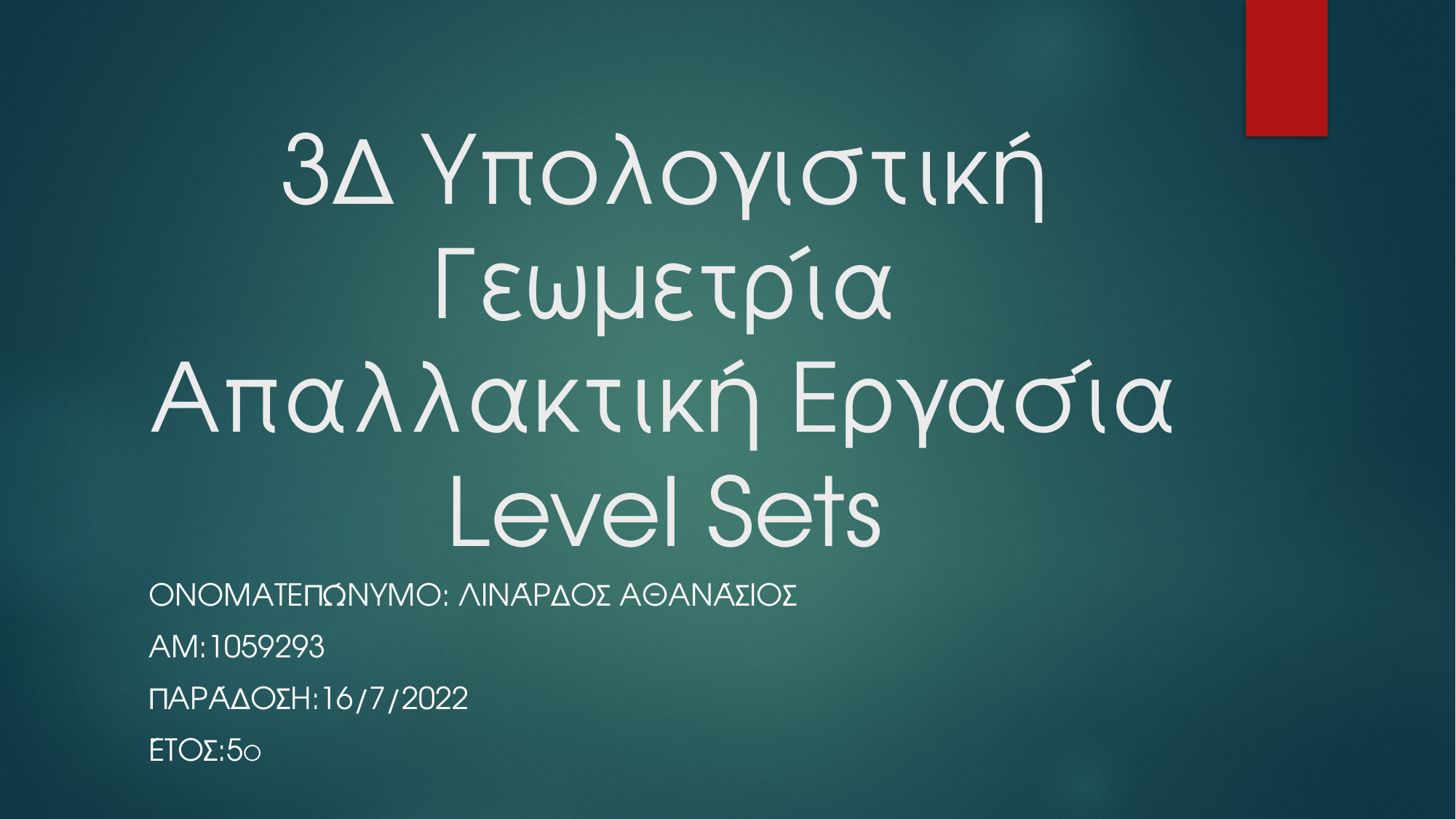

# 3Δ Υπολογιστική Γεωμετρία Απαλλακτική Εργασία Level Sets
Ονοματεπώνυμο: Λινάρδος Αθανάσιος
ΑΜ:1059293
Παράδοση:16/7/2022
Έτος:5o